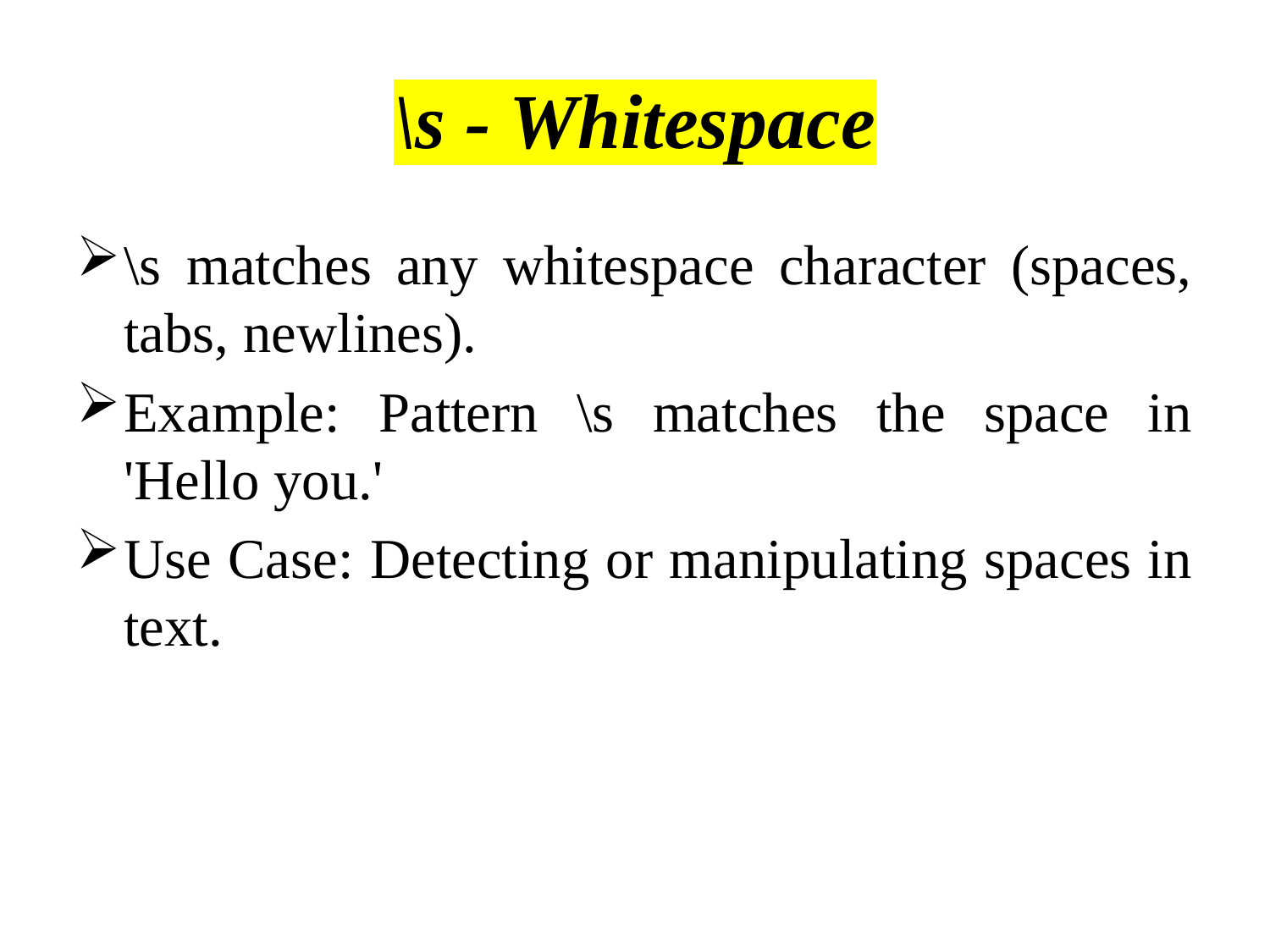

# \s - Whitespace
\s matches any whitespace character (spaces, tabs, newlines).
Example: Pattern \s matches the space in 'Hello you.'
Use Case: Detecting or manipulating spaces in text.